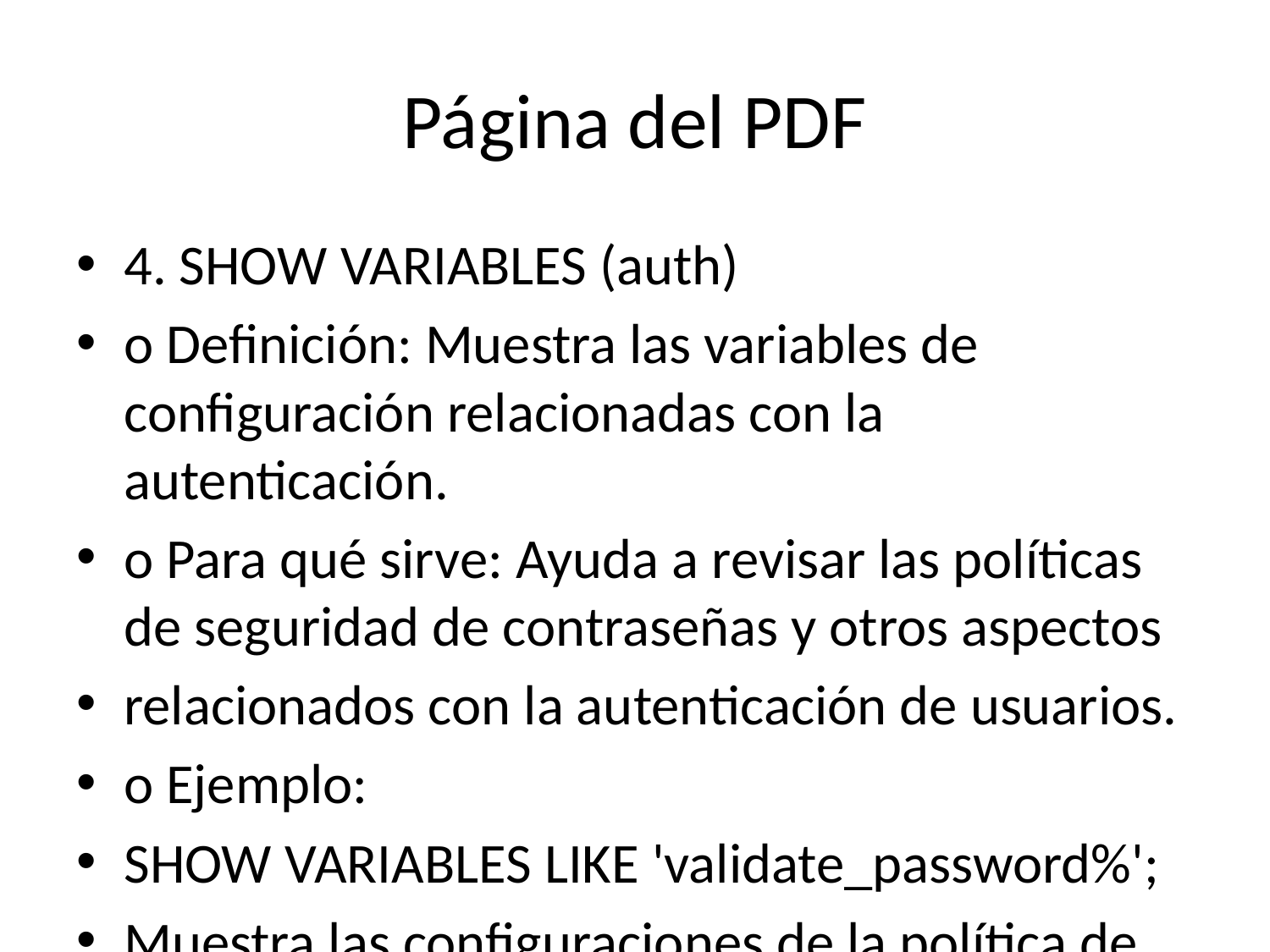

# Página del PDF
4. SHOW VARIABLES (auth)
o Definición: Muestra las variables de configuración relacionadas con la autenticación.
o Para qué sirve: Ayuda a revisar las políticas de seguridad de contraseñas y otros aspectos
relacionados con la autenticación de usuarios.
o Ejemplo:
SHOW VARIABLES LIKE 'validate_password%';
Muestra las configuraciones de la política de contraseñas (por ejemplo, requisitos de longitud mínima o
complejidad).
5. SET GLOBAL validate_password_policy
o Definición: Ajusta la política de contraseñas global en MySQL.
o Para qué sirve: Permite configurar las políticas de seguridad de contraseñas, como la
complejidad o longitud mínima.
o Ejemplo:
SET GLOBAL validate_password_policy = 'STRONG';
Esto establece una política de contraseñas fuerte, exigiendo que las contraseñas cumplan con un conjunto más
estricto de reglas.
///////////////////////////////////////////////////////////////////////////////////////////////////////////////////////////////////////////////////////////////
REPLICACIÓN Y ALTA DISPONIBILIDAD
1. CHANGE MASTER TO
o Definición: Configura la replicación entre un servidor maestro y un servidor esclavo en
MySQL.
o Para qué sirve: Se utiliza para sincronizar los datos entre servidores, asegurando la alta
disponibilidad y la redundancia.